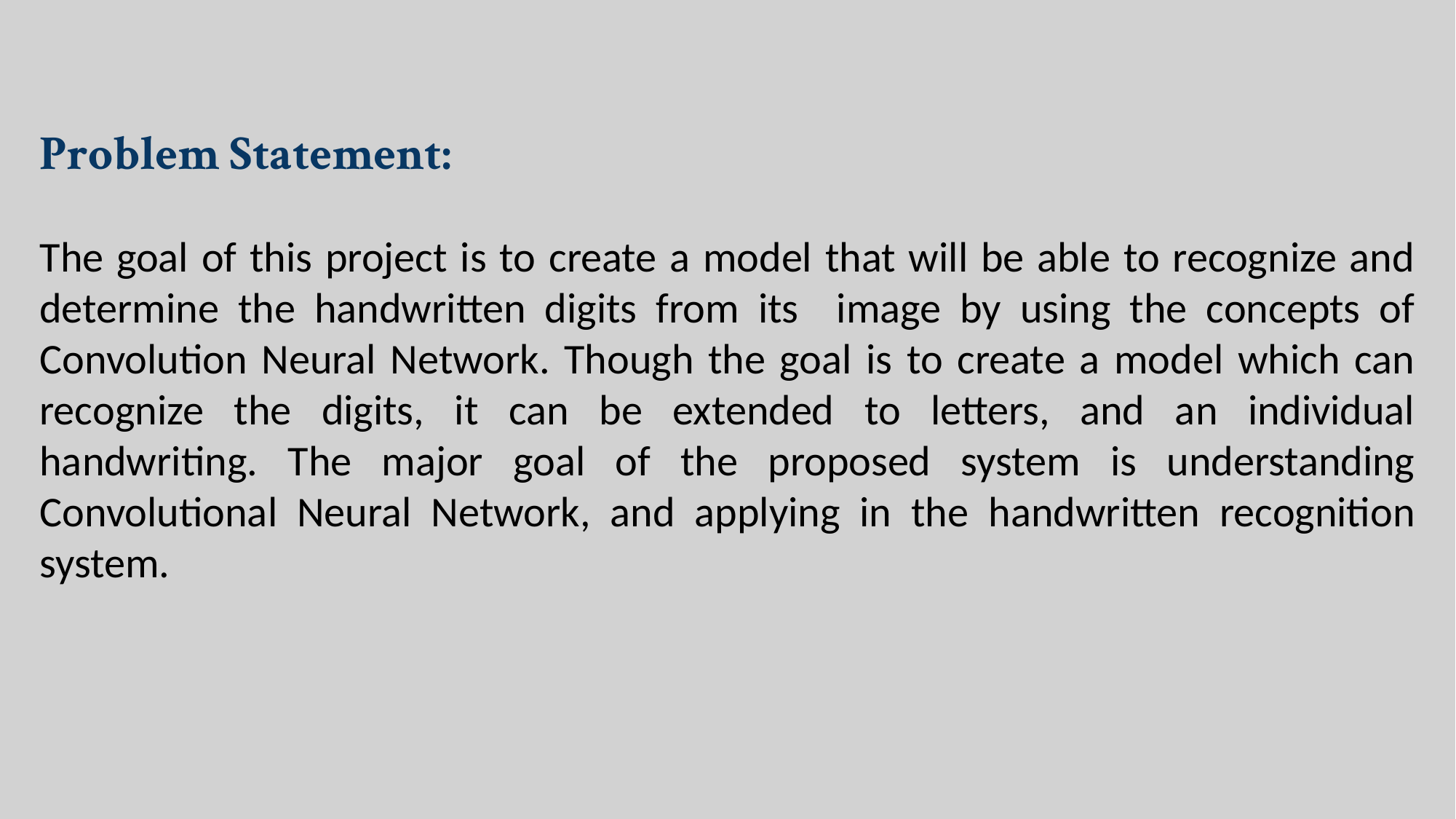

Problem Statement:

The goal of this project is to create a model that will be able to recognize and determine the handwritten digits from its  image by using the concepts of Convolution Neural Network. Though the goal is to create a model which can recognize the digits, it can be extended to letters, and an individual handwriting. The major goal of the proposed system is understanding Convolutional Neural Network, and applying in the handwritten recognition system.